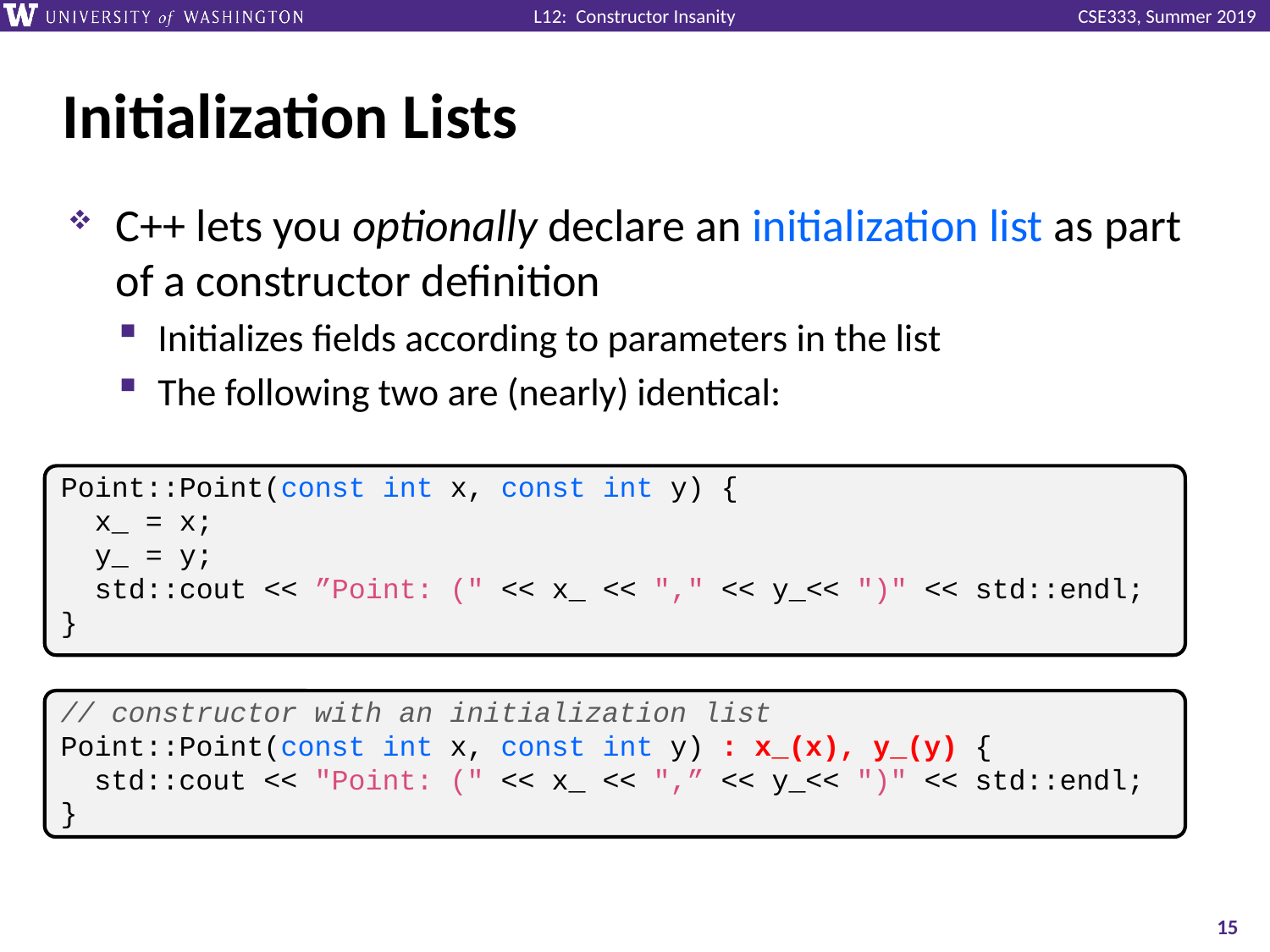

# Initialization Lists
C++ lets you optionally declare an initialization list as part of a constructor definition
Initializes fields according to parameters in the list
The following two are (nearly) identical:
Point::Point(const int x, const int y) {
  x_ = x;
  y_ = y;
  std::cout << ”Point: (" << x_ << "," << y_<< ")" << std::endl;
}
// constructor with an initialization list
Point::Point(const int x, const int y) : x_(x), y_(y) {
  std::cout << "Point: (" << x_ << ",” << y_<< ")" << std::endl;
}
15